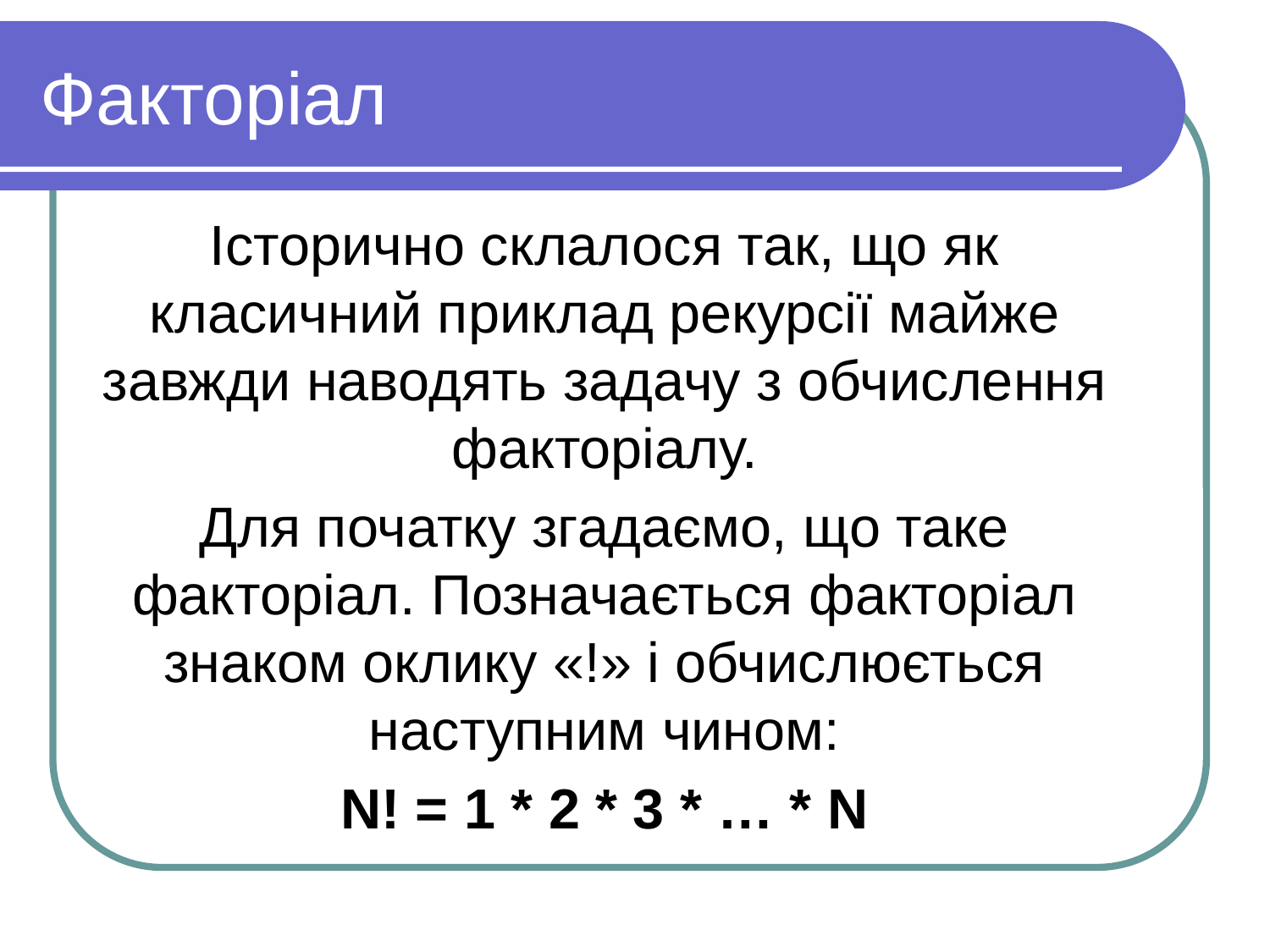

# Факторіал
Історично склалося так, що як класичний приклад рекурсії майже завжди наводять задачу з обчислення факторіалу.
Для початку згадаємо, що таке факторіал. Позначається факторіал знаком оклику «!» і обчислюється наступним чином:
N! = 1 * 2 * 3 * … * N